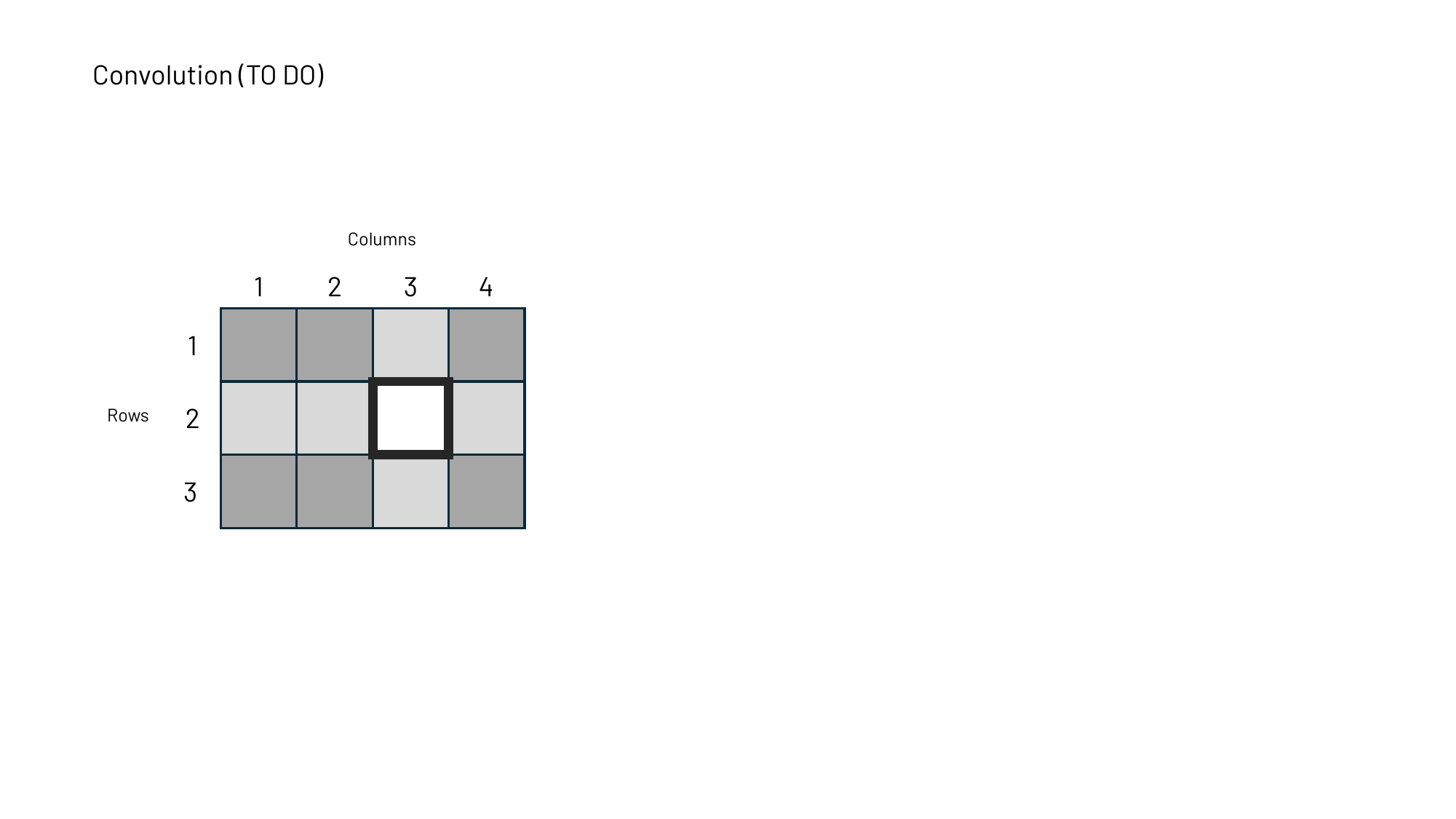

Convolution (TO DO)
Columns
1
2
3
4

1

2
Rows

3